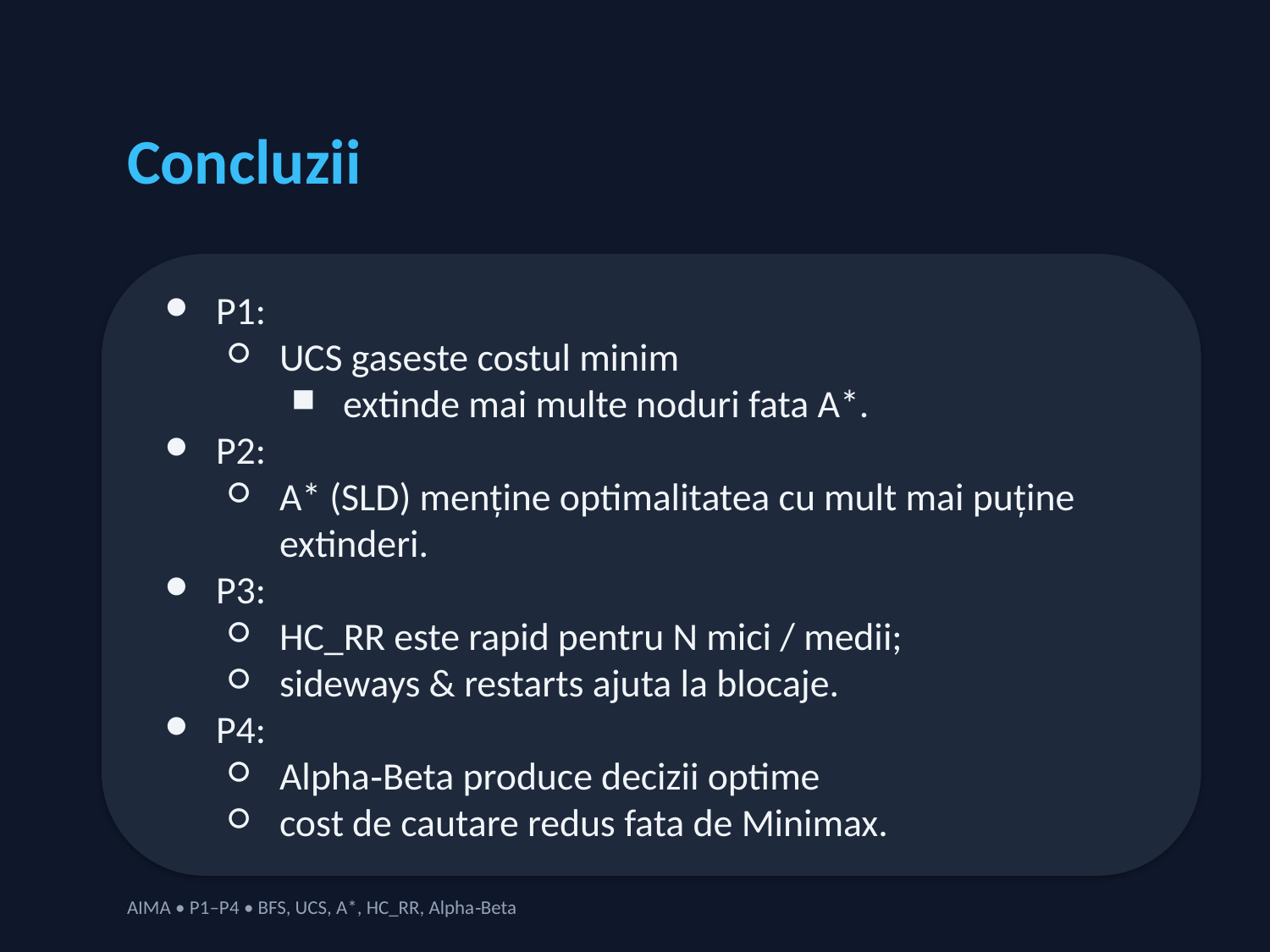

Concluzii

P1:
UCS gaseste costul minim
extinde mai multe noduri fata A*.
P2:
A* (SLD) menține optimalitatea cu mult mai puține extinderi.
P3:
HC_RR este rapid pentru N mici / medii;
sideways & restarts ajuta la blocaje.
P4:
Alpha‑Beta produce decizii optime
cost de cautare redus fata de Minimax.

AIMA • P1–P4 • BFS, UCS, A*, HC_RR, Alpha‑Beta